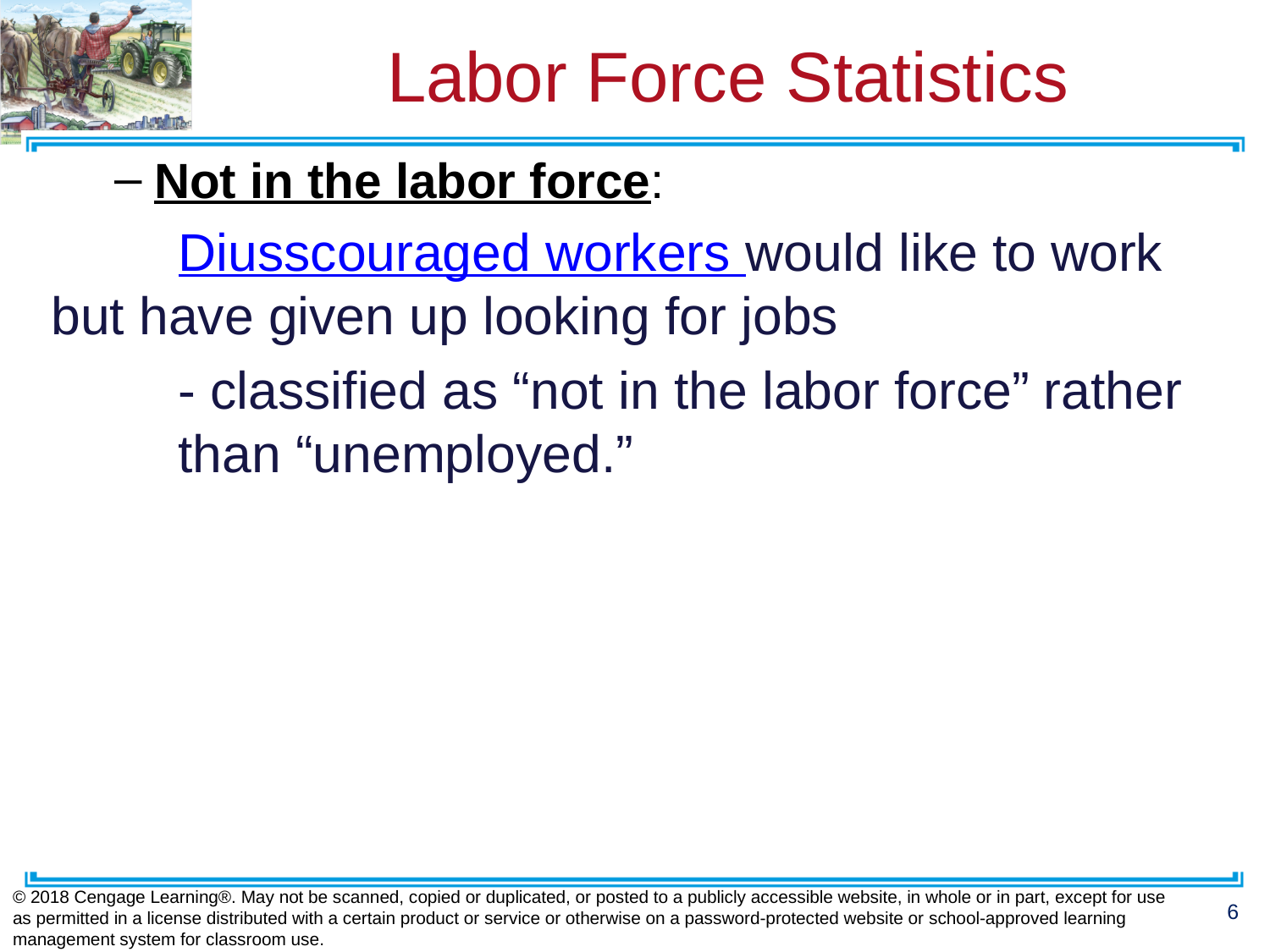

# Labor Force Statistics
Not in the labor force:
	Diusscouraged workers would like to work 	but have given up looking for jobs
	- classified as “not in the labor force” rather 	than “unemployed.”

© 2018 Cengage Learning®. May not be scanned, copied or duplicated, or posted to a publicly accessible website, in whole or in part, except for use as permitted in a license distributed with a certain product or service or otherwise on a password-protected website or school-approved learning management system for classroom use.
6